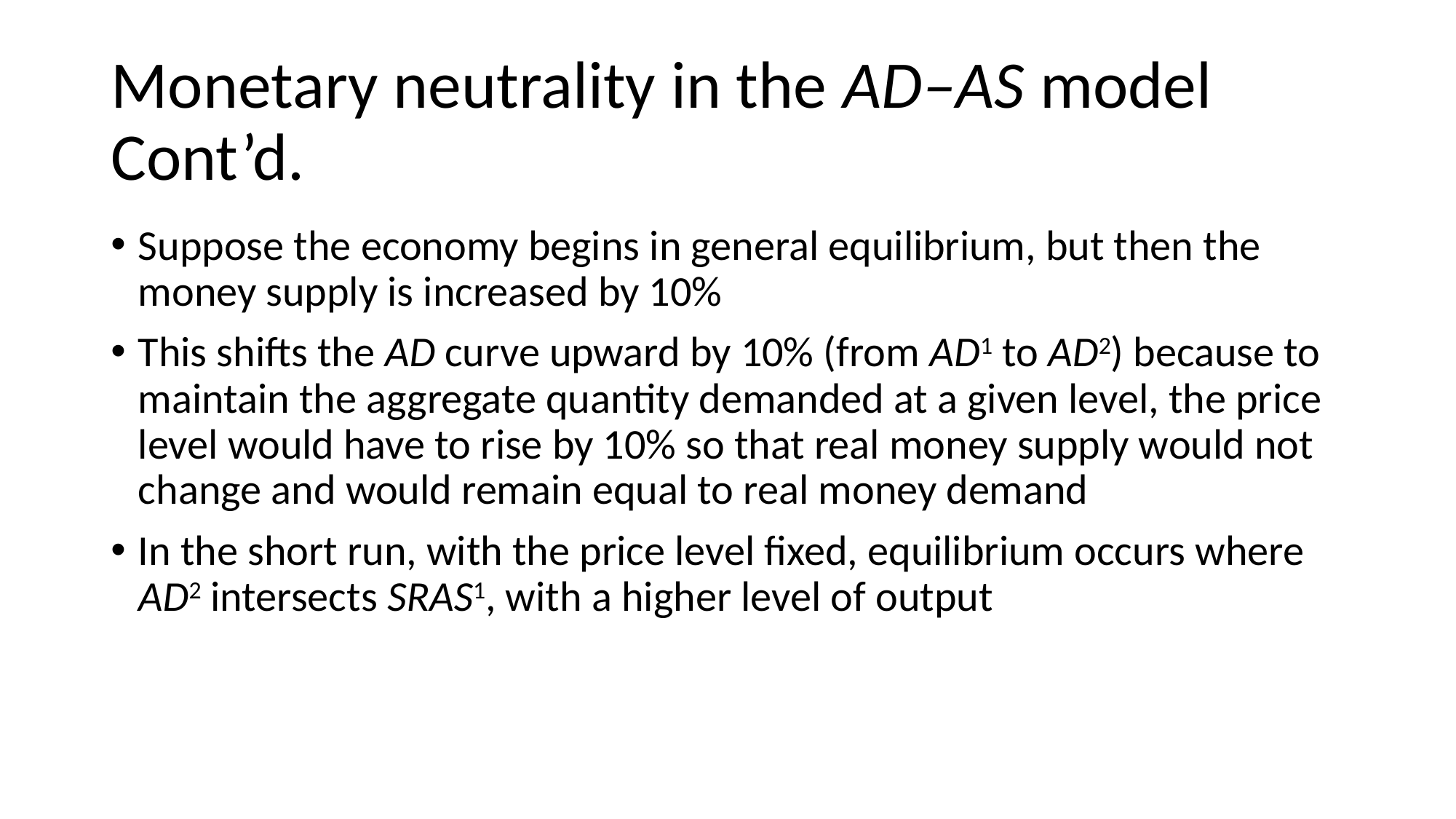

# Monetary neutrality in the AD–AS model Cont’d.
Suppose the economy begins in general equilibrium, but then the money supply is increased by 10%
This shifts the AD curve upward by 10% (from AD1 to AD2) because to maintain the aggregate quantity demanded at a given level, the price level would have to rise by 10% so that real money supply would not change and would remain equal to real money demand
In the short run, with the price level fixed, equilibrium occurs where AD2 intersects SRAS1, with a higher level of output